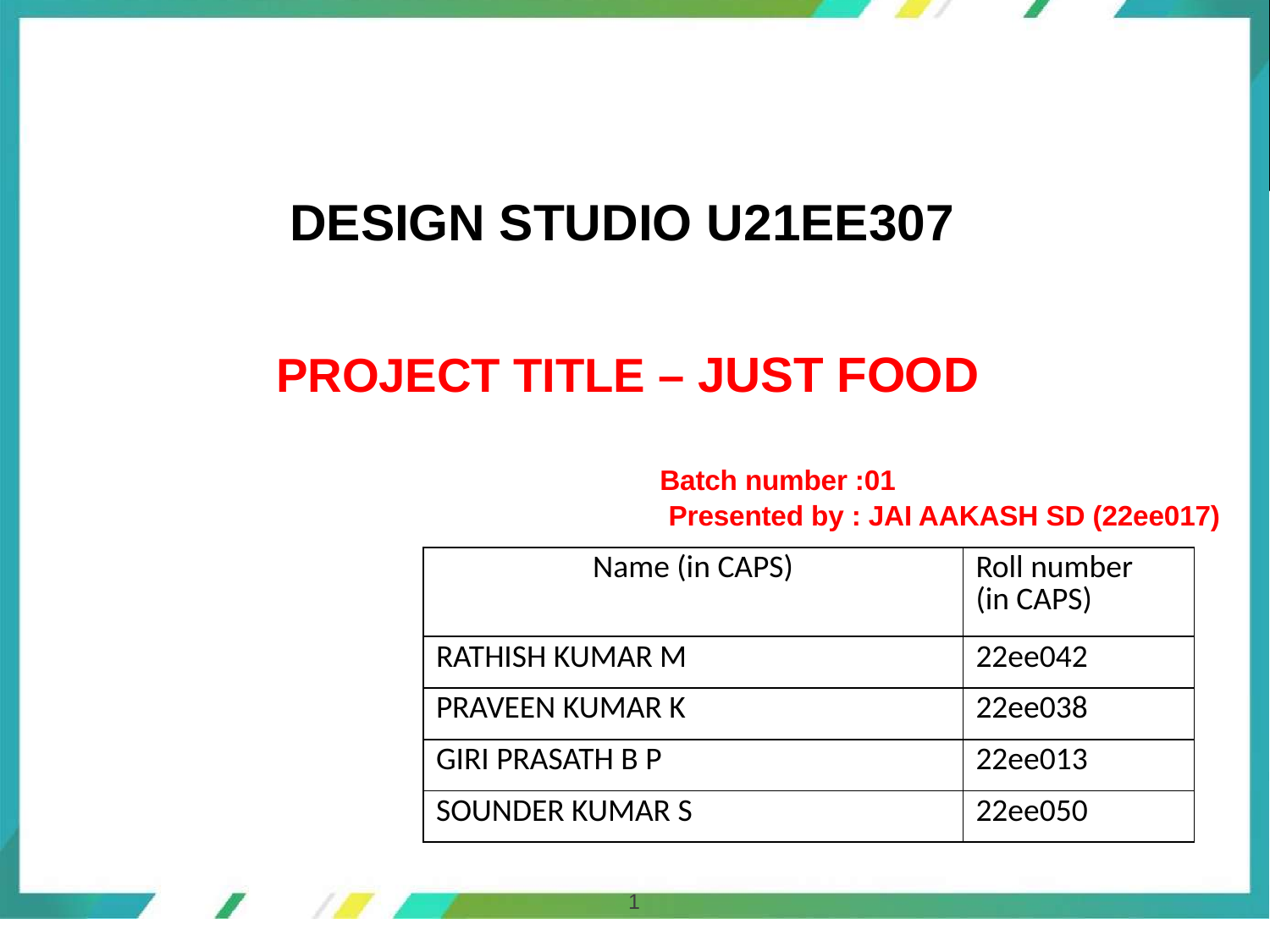

DESIGN STUDIO U21EE307

          PROJECT TITLE – JUST FOOD

                                                                                 Batch number :01
					Presented by : JAI AAKASH SD (22ee017)

| Name (in CAPS) | Roll number (in CAPS) |
| --- | --- |
| RATHISH KUMAR M | 22ee042 |
| PRAVEEN KUMAR K | 22ee038 |
| GIRI PRASATH B P | 22ee013 |
| SOUNDER KUMAR S | 22ee050 |

1